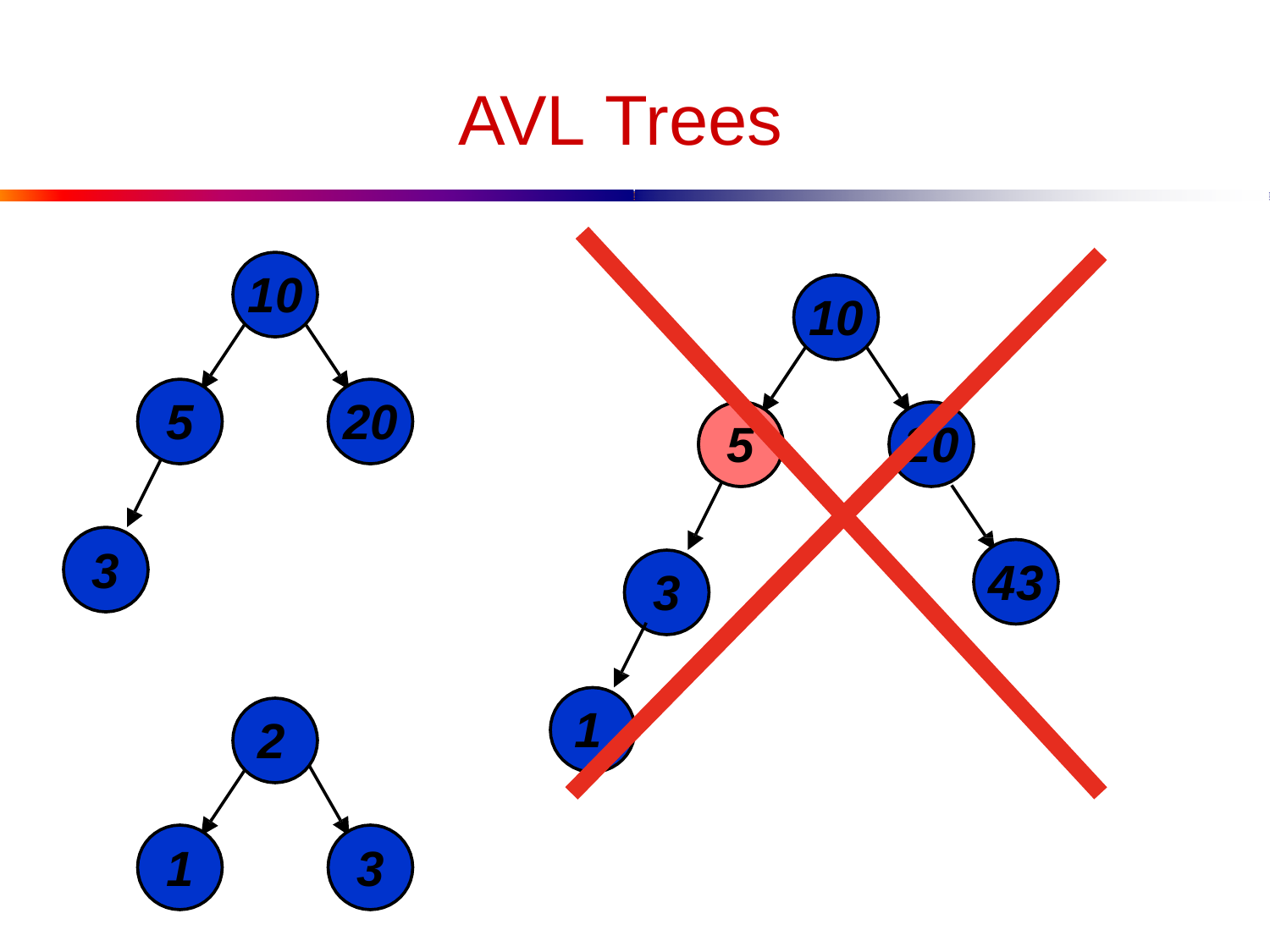

# AVL Trees

10

10

5
20

5
20

3

2
43

3

1

1
3